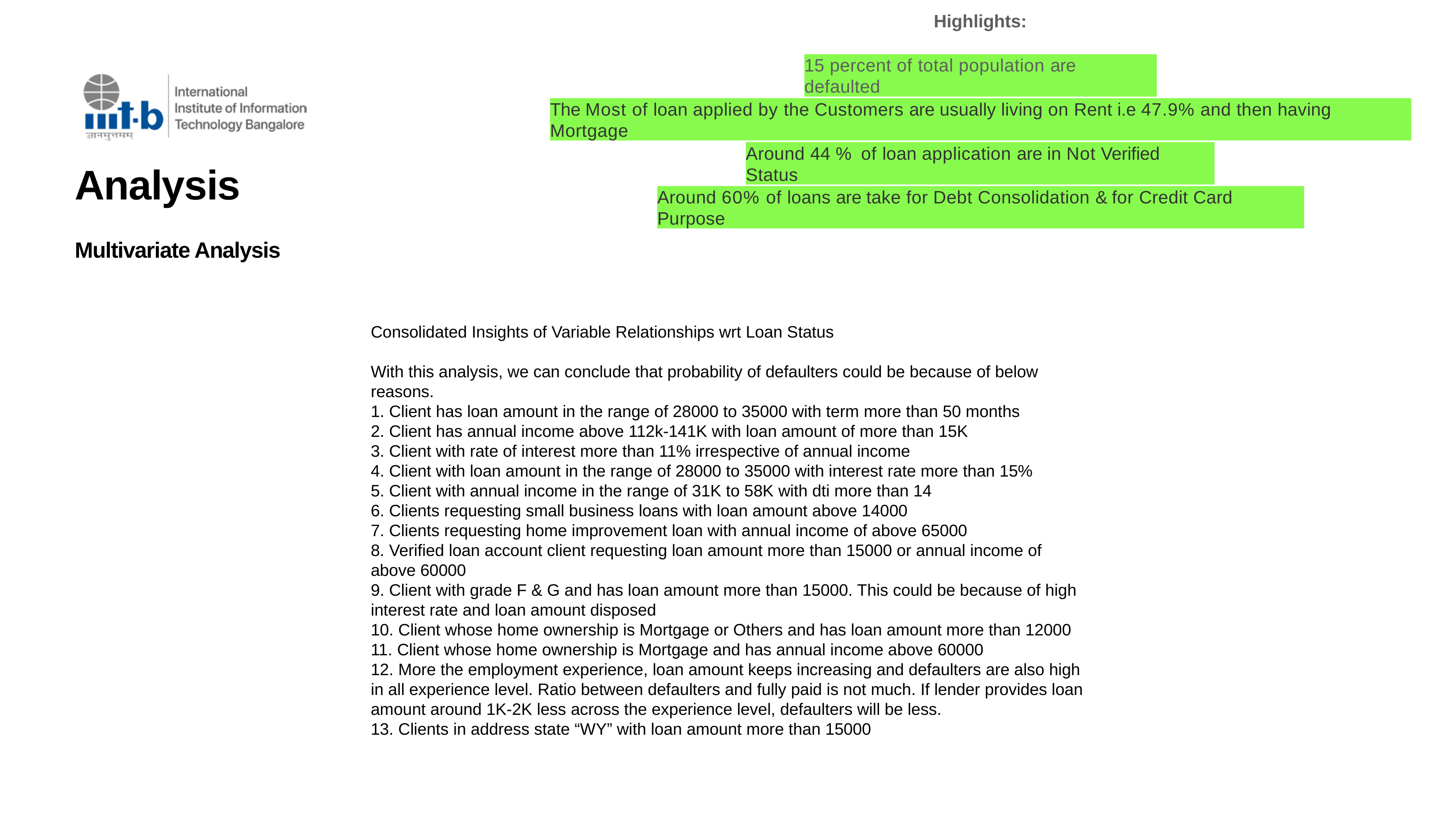

Highlights:
15 percent of total population are defaulted

The Most of loan applied by the Customers are usually living on Rent i.e 47.9% and then having Mortgage
Around 44 % of loan application are in Not Verified Status
Analysis
Multivariate Analysis
Around 60% of loans are take for Debt Consolidation & for Credit Card Purpose
Consolidated Insights of Variable Relationships wrt Loan Status
With this analysis, we can conclude that probability of defaulters could be because of below reasons.
1. Client has loan amount in the range of 28000 to 35000 with term more than 50 months
2. Client has annual income above 112k-141K with loan amount of more than 15K
3. Client with rate of interest more than 11% irrespective of annual income
4. Client with loan amount in the range of 28000 to 35000 with interest rate more than 15%
5. Client with annual income in the range of 31K to 58K with dti more than 14
6. Clients requesting small business loans with loan amount above 14000
7. Clients requesting home improvement loan with annual income of above 65000
8. Verified loan account client requesting loan amount more than 15000 or annual income of above 60000
9. Client with grade F & G and has loan amount more than 15000. This could be because of high interest rate and loan amount disposed
10. Client whose home ownership is Mortgage or Others and has loan amount more than 12000
11. Client whose home ownership is Mortgage and has annual income above 60000
12. More the employment experience, loan amount keeps increasing and defaulters are also high in all experience level. Ratio between defaulters and fully paid is not much. If lender provides loan amount around 1K-2K less across the experience level, defaulters will be less.
13. Clients in address state “WY” with loan amount more than 15000